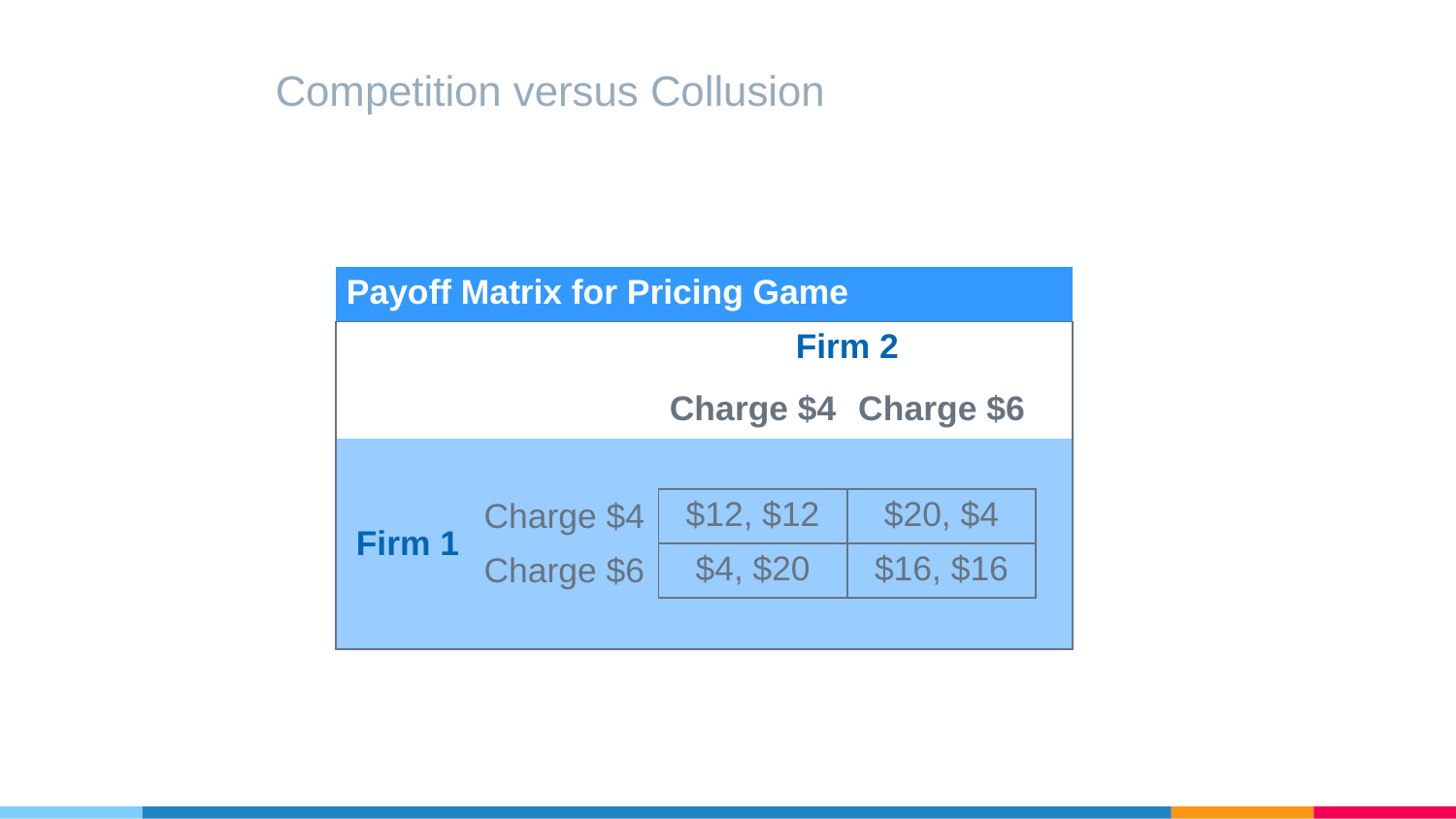

# Competition versus Collusion
| Payoff Matrix for Pricing Game |  |  |  |  |
| --- | --- | --- | --- | --- |
|  |  | Firm 2 |  |  |
|  |  | Charge $4 | Charge $6 |  |
|  |  |  |  |  |
| Firm 1 | Charge $4 | $12, $12 | $20, $4 |  |
|  | Charge $6 | $4, $20 | $16, $16 |  |
|  |  |  |  |  |